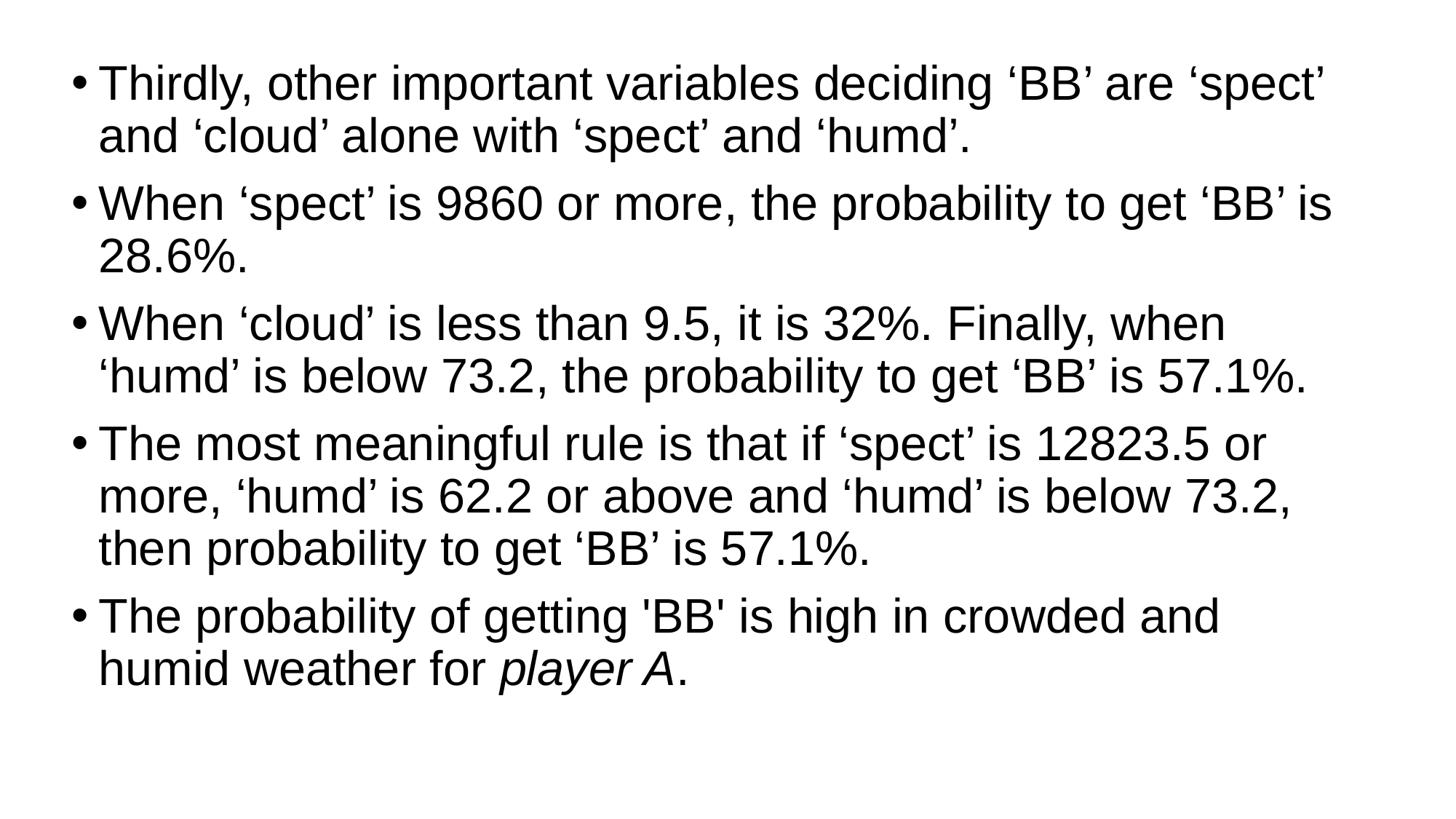

Thirdly, other important variables deciding ‘BB’ are ‘spect’ and ‘cloud’ alone with ‘spect’ and ‘humd’.
When ‘spect’ is 9860 or more, the probability to get ‘BB’ is 28.6%.
When ‘cloud’ is less than 9.5, it is 32%. Finally, when ‘humd’ is below 73.2, the probability to get ‘BB’ is 57.1%.
The most meaningful rule is that if ‘spect’ is 12823.5 or more, ‘humd’ is 62.2 or above and ‘humd’ is below 73.2, then probability to get ‘BB’ is 57.1%.
The probability of getting 'BB' is high in crowded and humid weather for player A.